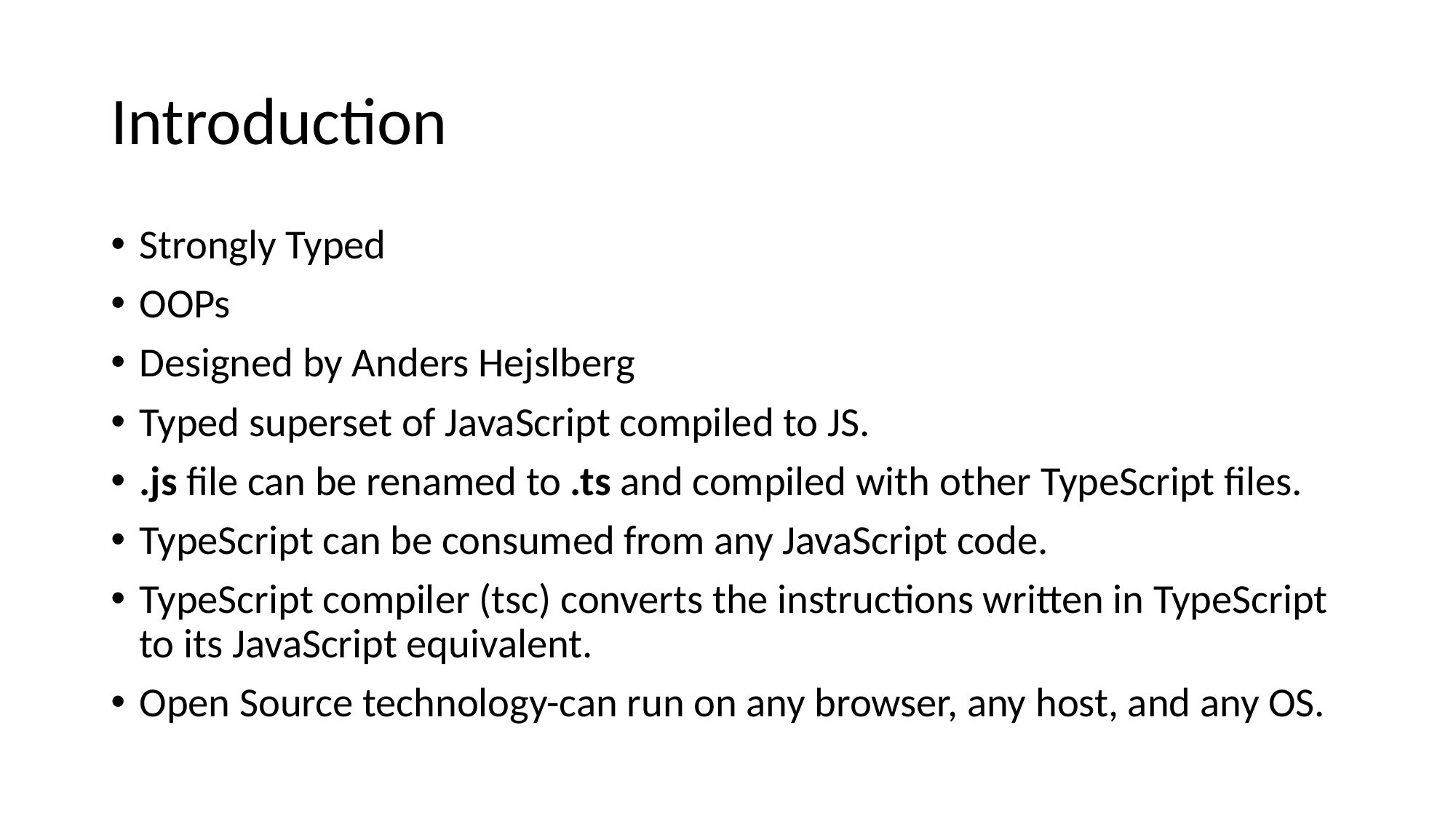

# Introduction
Strongly Typed
OOPs
Designed by Anders Hejslberg
Typed superset of JavaScript compiled to JS.
.js file can be renamed to .ts and compiled with other TypeScript files.
TypeScript can be consumed from any JavaScript code.
TypeScript compiler (tsc) converts the instructions written in TypeScript to its JavaScript equivalent.
Open Source technology-can run on any browser, any host, and any OS.